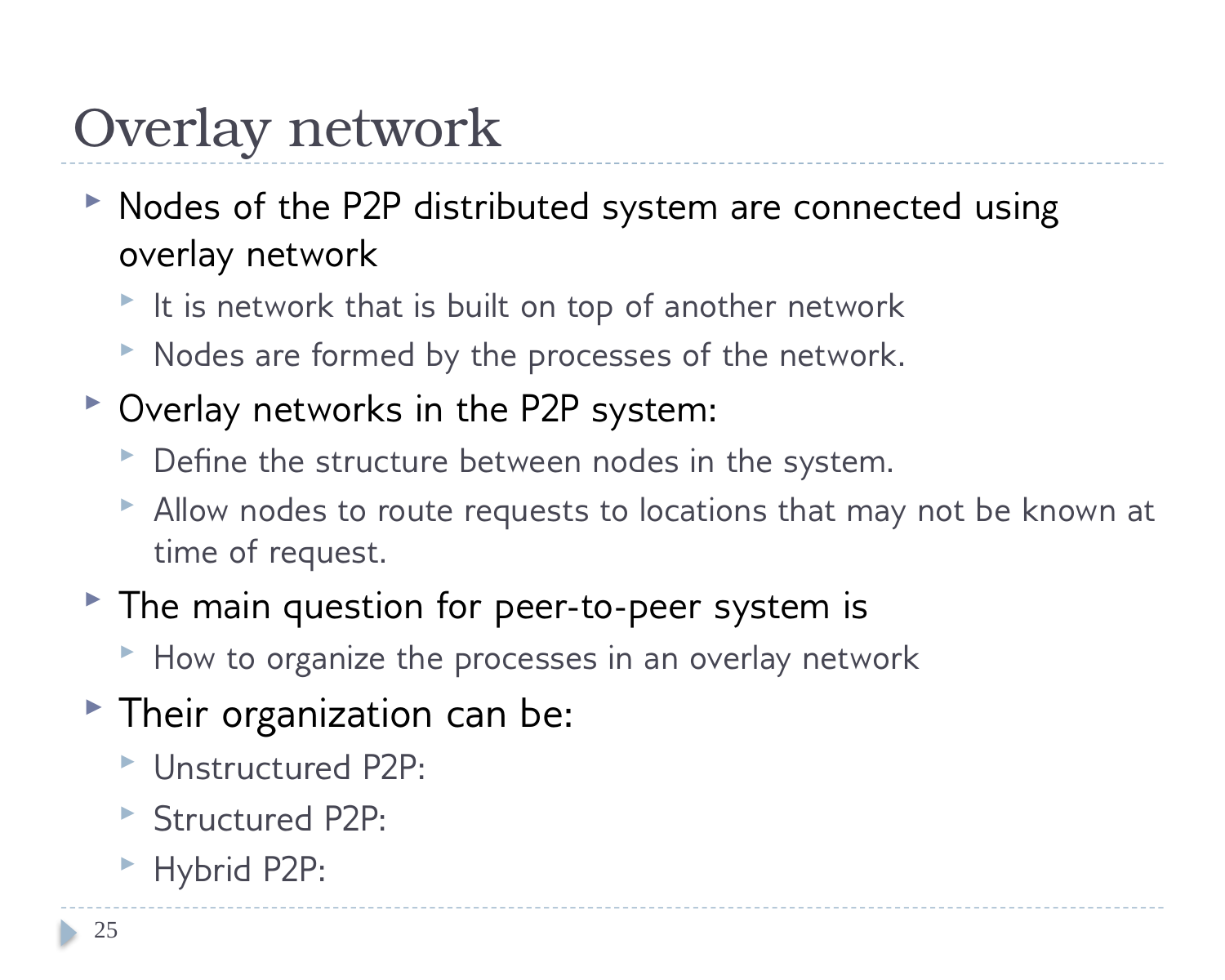

# Overlay network
Nodes of the P2P distributed system are connected using overlay network
It is network that is built on top of another network
Nodes are formed by the processes of the network.
Overlay networks in the P2P system:
Define the structure between nodes in the system.
Allow nodes to route requests to locations that may not be known at time of request.
The main question for peer-to-peer system is
How to organize the processes in an overlay network
Their organization can be:
Unstructured P2P:
Structured P2P:
Hybrid P2P:
25